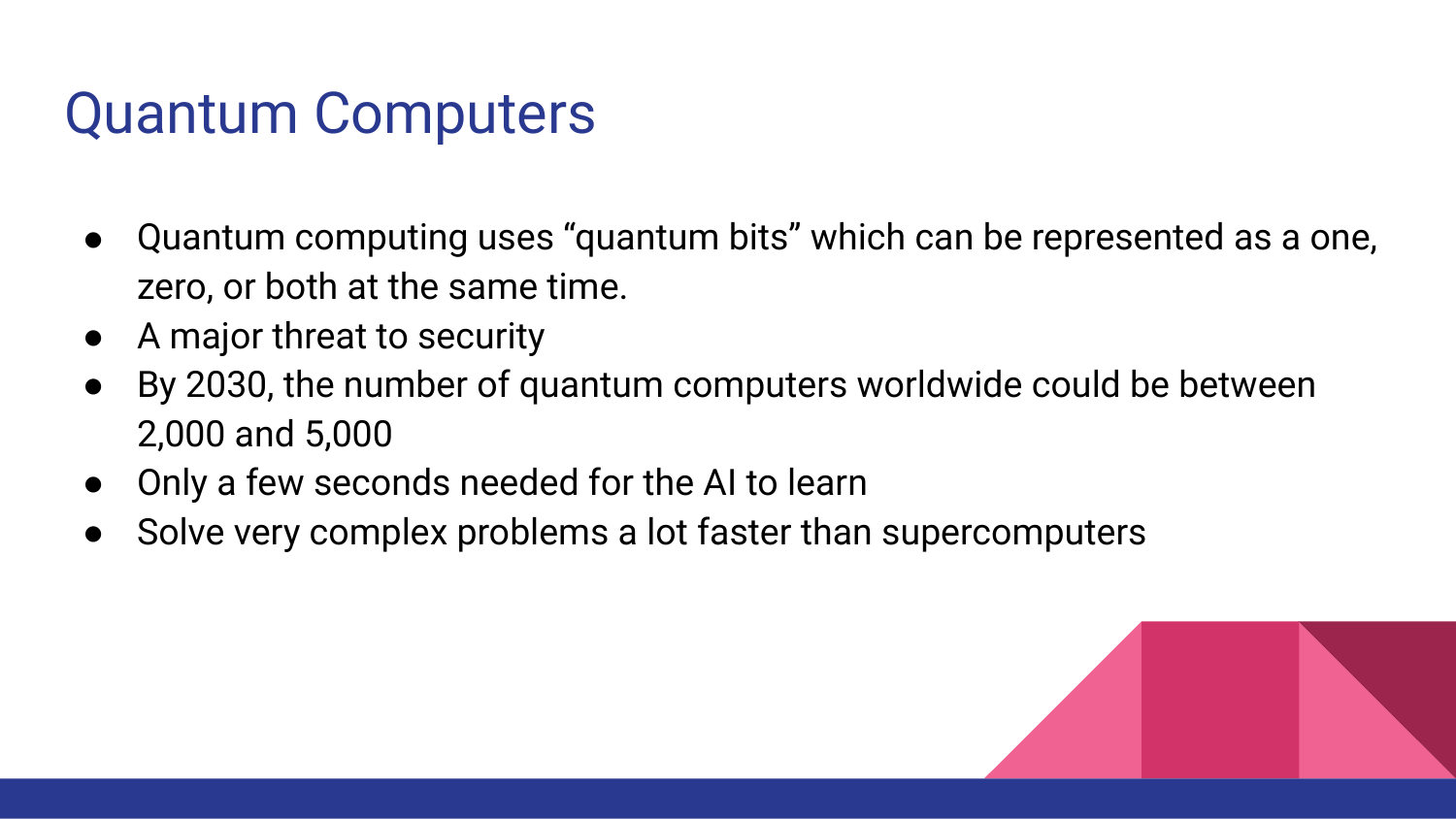

# Quantum Computers
Quantum computing uses “quantum bits” which can be represented as a one, zero, or both at the same time.
A major threat to security
By 2030, the number of quantum computers worldwide could be between 2,000 and 5,000
Only a few seconds needed for the AI to learn
Solve very complex problems a lot faster than supercomputers